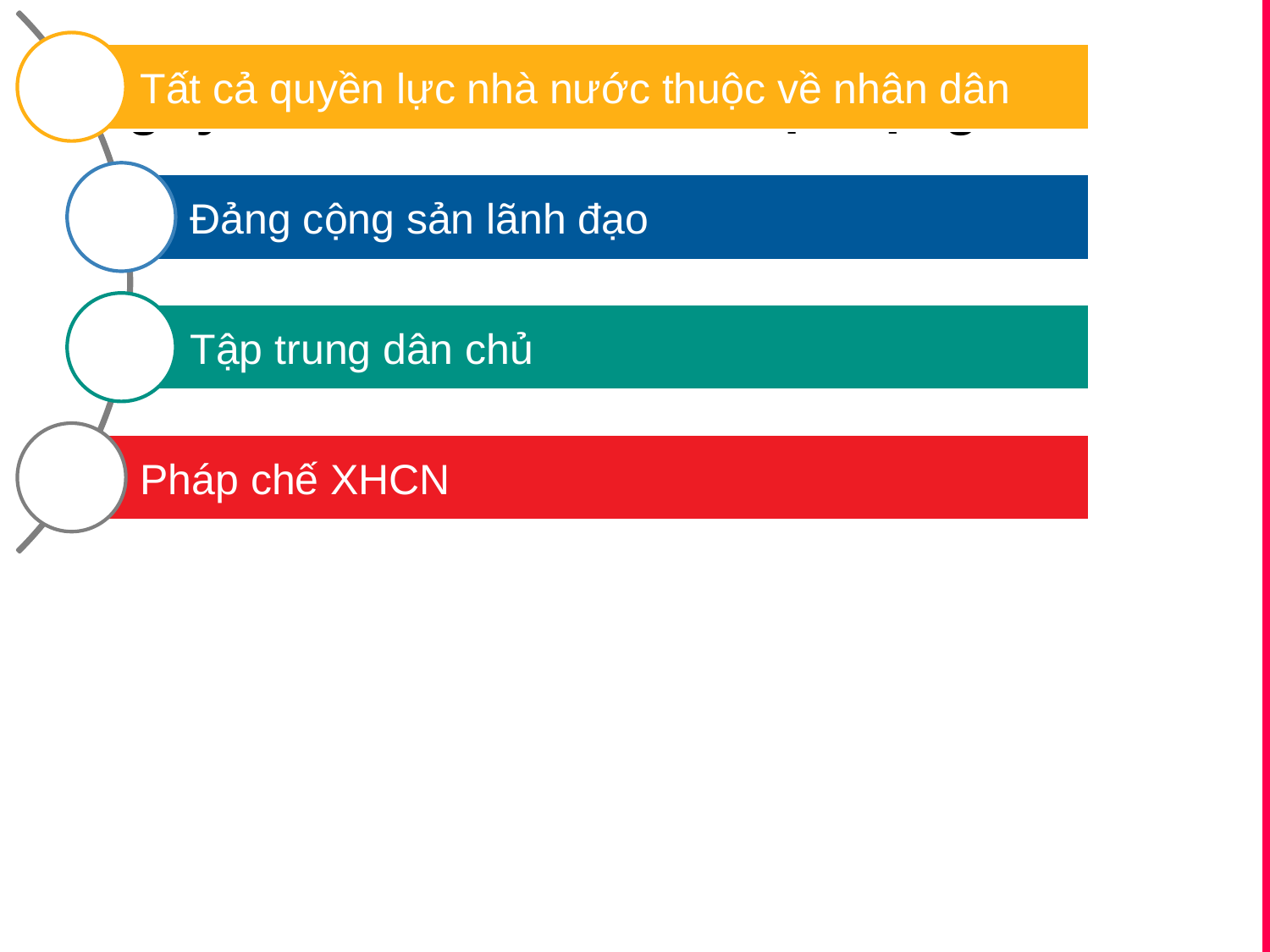

Nguyên tắc tổ chức và hoạt động:
Tất cả quyền lực nhà nước thuộc về nhân dân
Đảng cộng sản lãnh đạo
Tập trung dân chủ
Pháp chế XHCN